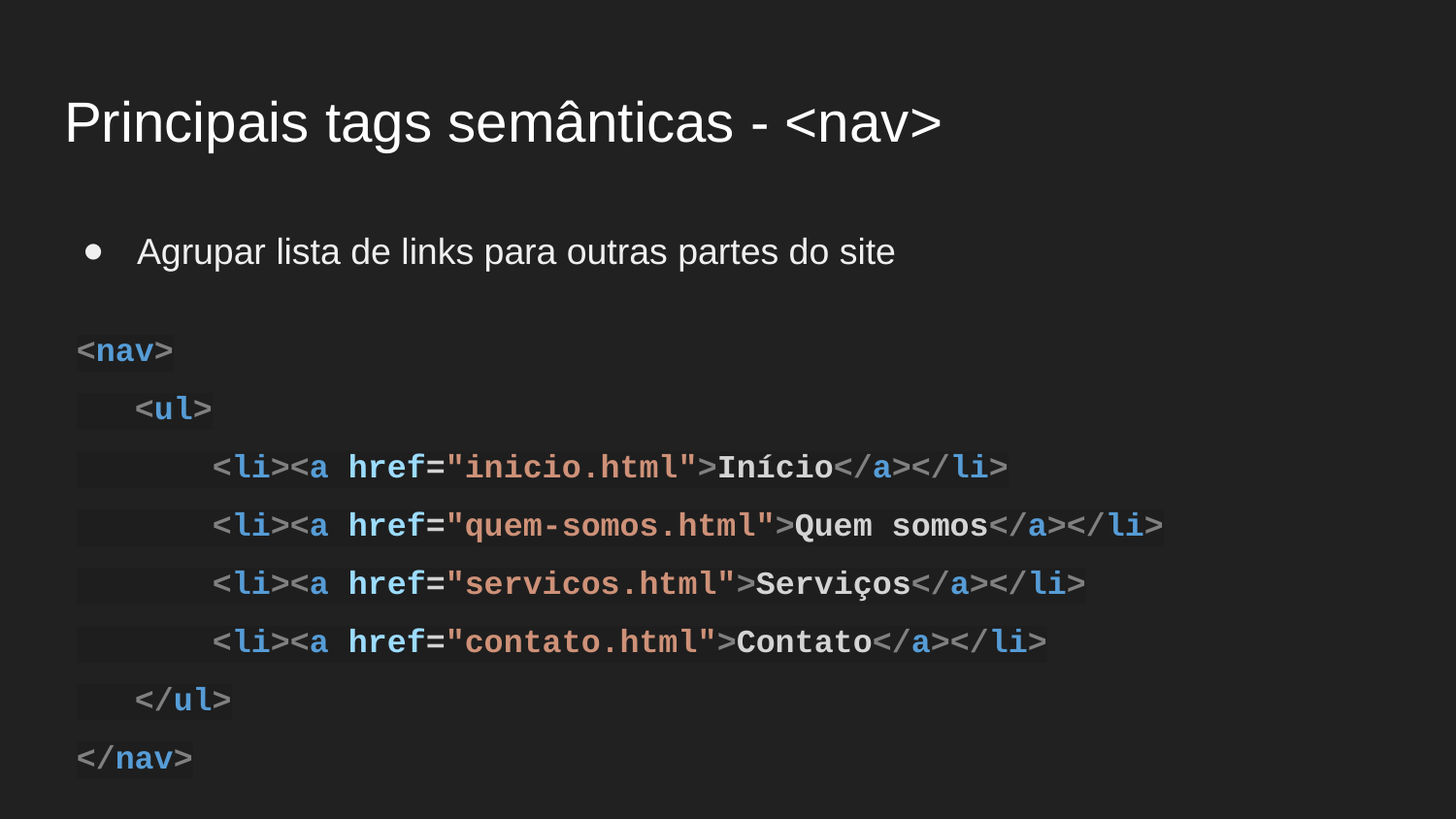

Principais tags semânticas - <nav>

Agrupar lista de links para outras partes do site

<nav>
   <ul>
       <li><a href="inicio.html">Início</a></li>
       <li><a href="quem-somos.html">Quem somos</a></li>
       <li><a href="servicos.html">Serviços</a></li>
       <li><a href="contato.html">Contato</a></li>
   </ul>
</nav>